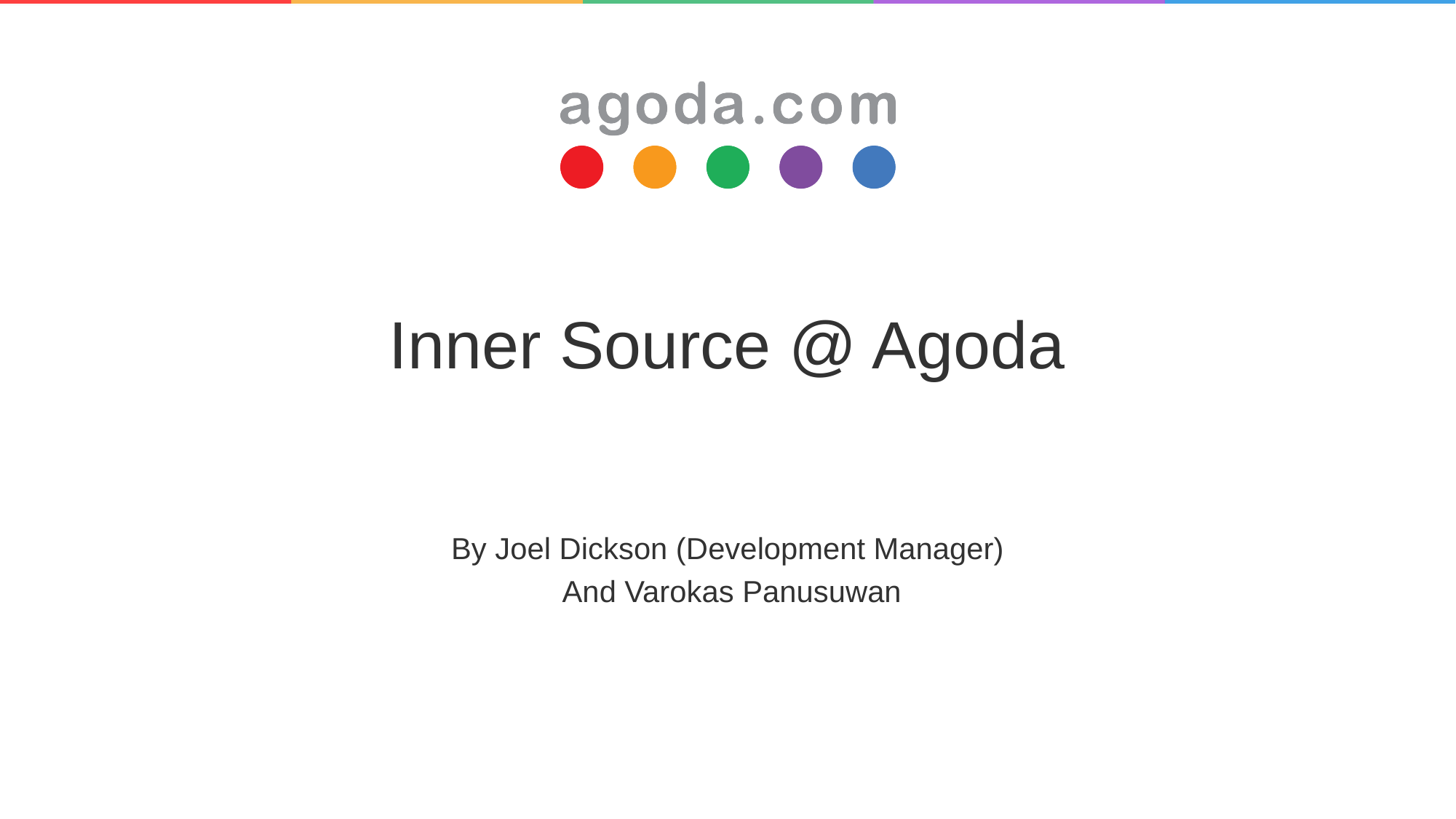

# Inner Source @ Agoda
By Joel Dickson (Development Manager)
 And Varokas Panusuwan